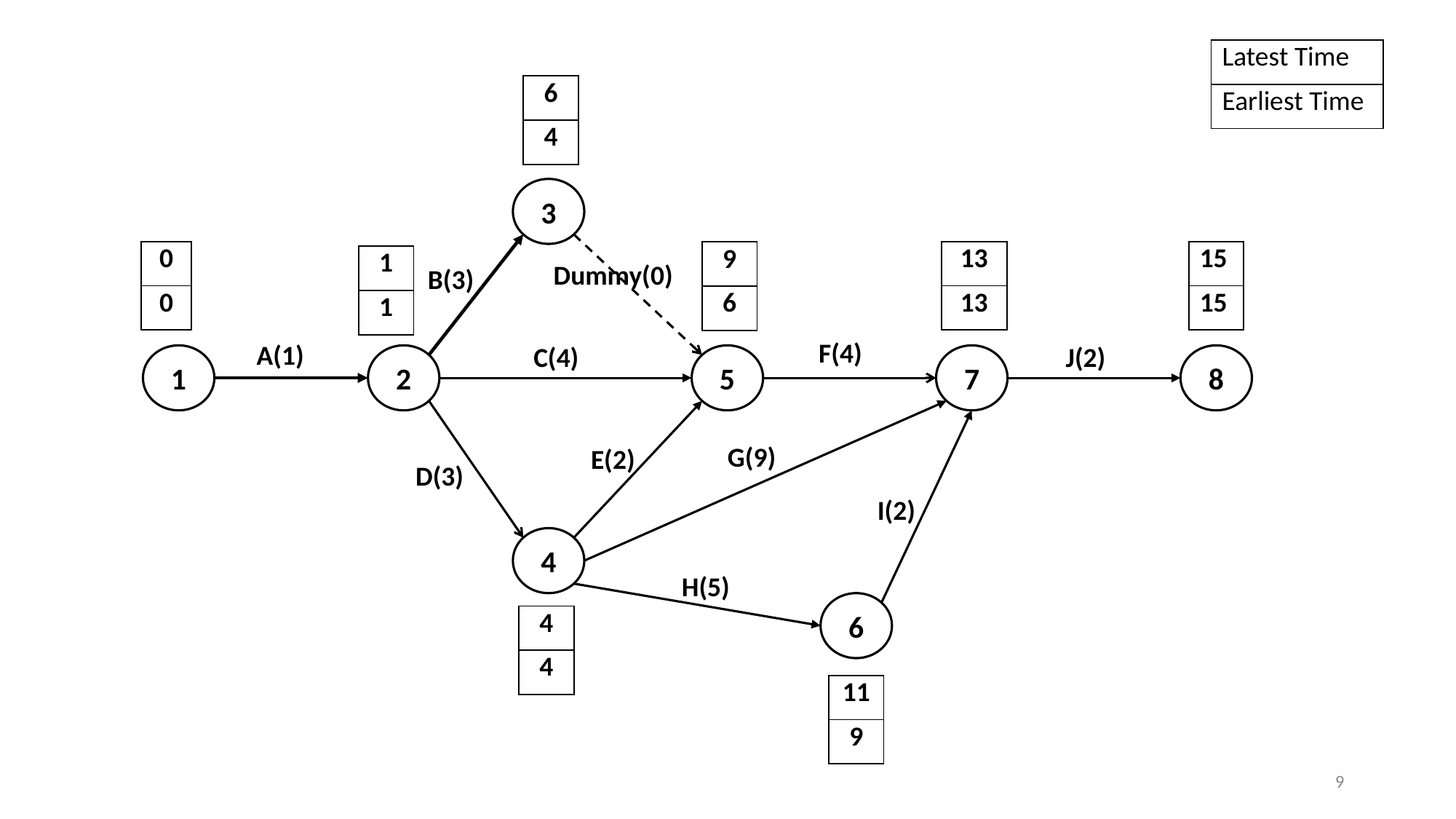

| Latest Time |
| --- |
| Earliest Time |
| 6 |
| --- |
| 4 |
3
| 0 |
| --- |
| 0 |
| 13 |
| --- |
| 13 |
| 15 |
| --- |
| 15 |
| 9 |
| --- |
| 6 |
| 1 |
| --- |
| 1 |
Dummy(0)
B(3)
F(4)
A(1)
C(4)
J(2)
7
1
2
5
8
G(9)
E(2)
D(3)
I(2)
4
H(5)
6
| 4 |
| --- |
| 4 |
| 11 |
| --- |
| 9 |
9